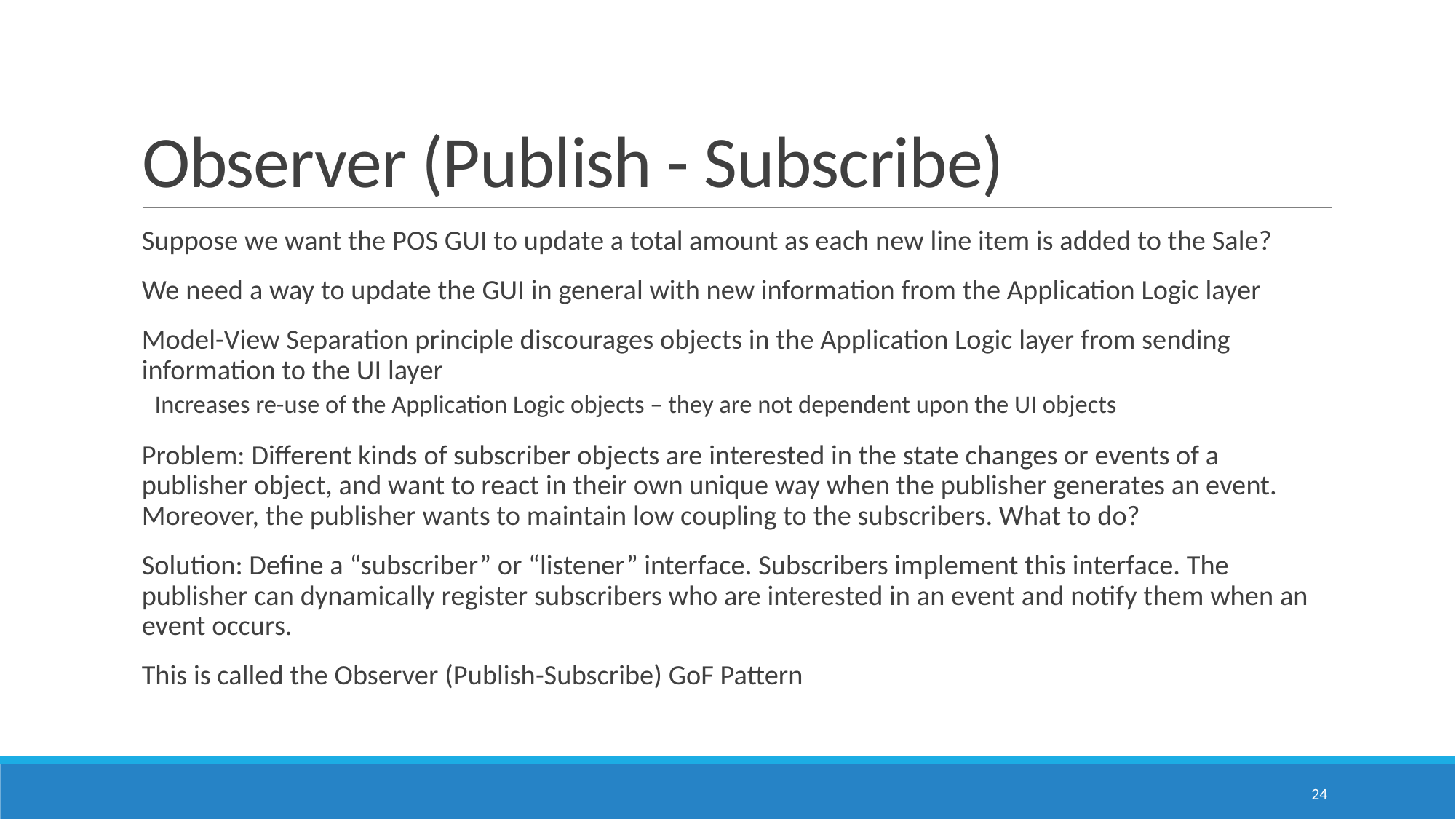

# Observer (Publish - Subscribe)
Suppose we want the POS GUI to update a total amount as each new line item is added to the Sale?
We need a way to update the GUI in general with new information from the Application Logic layer
Model-View Separation principle discourages objects in the Application Logic layer from sending information to the UI layer
Increases re-use of the Application Logic objects – they are not dependent upon the UI objects
Problem: Different kinds of subscriber objects are interested in the state changes or events of a publisher object, and want to react in their own unique way when the publisher generates an event. Moreover, the publisher wants to maintain low coupling to the subscribers. What to do?
Solution: Define a “subscriber” or “listener” interface. Subscribers implement this interface. The publisher can dynamically register subscribers who are interested in an event and notify them when an event occurs.
This is called the Observer (Publish-Subscribe) GoF Pattern
24